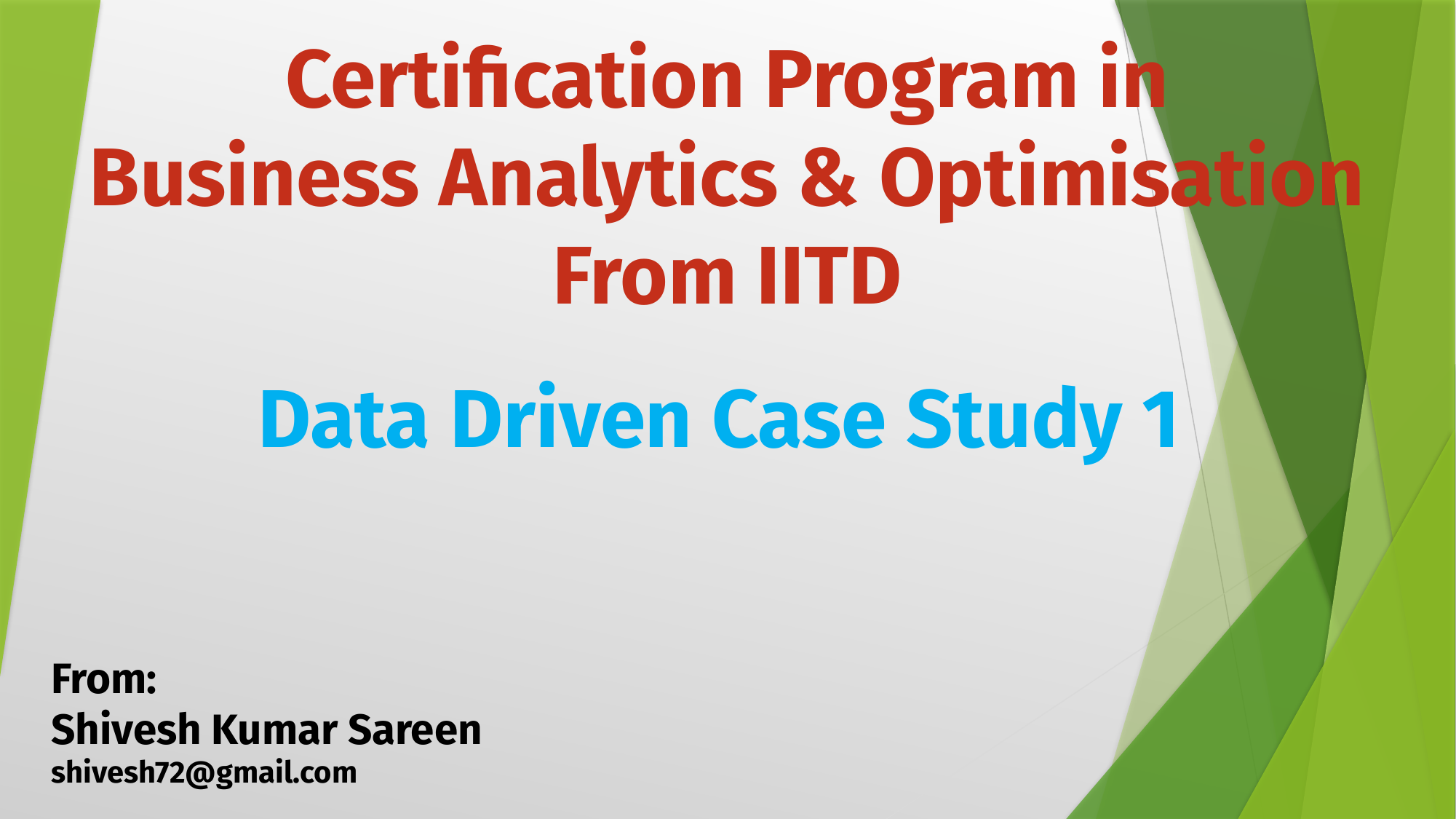

Certification Program in
Business Analytics & Optimisation
From IITD

Data Driven Case Study 1
From:
Shivesh Kumar Sareen
shivesh72@gmail.com